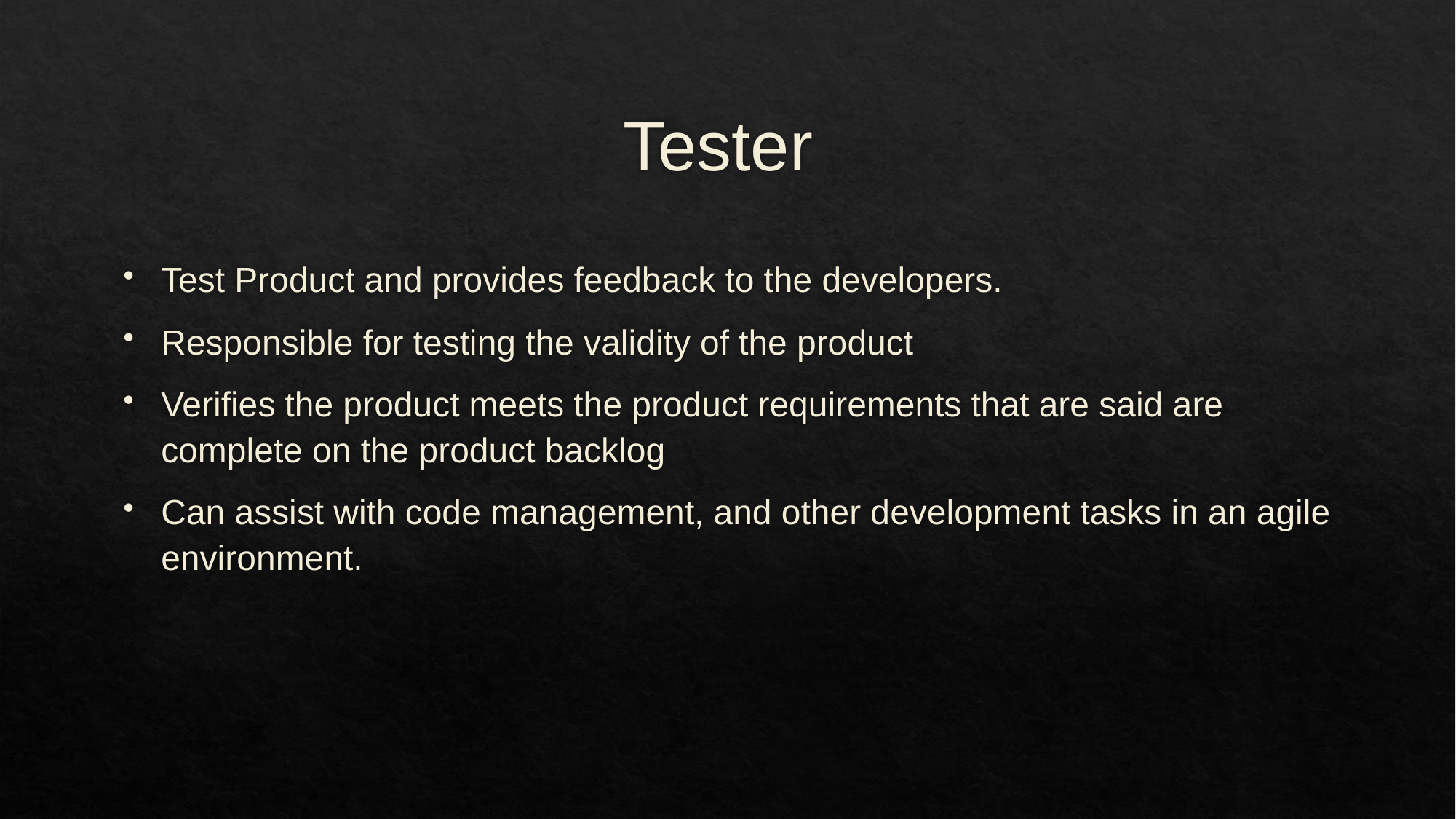

# Tester
Test Product and provides feedback to the developers.
Responsible for testing the validity of the product
Verifies the product meets the product requirements that are said are complete on the product backlog
Can assist with code management, and other development tasks in an agile environment.